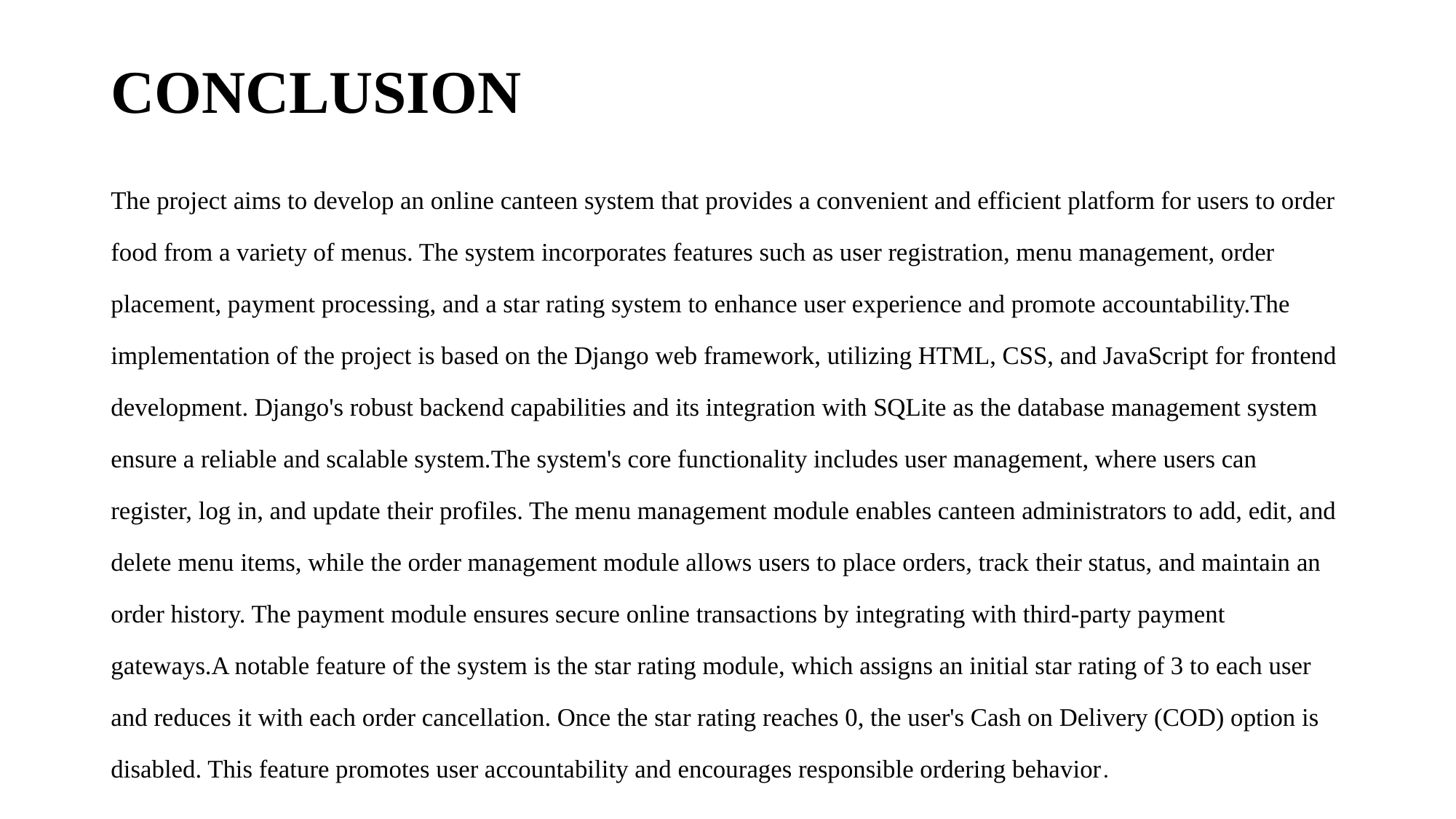

# CONCLUSION
The project aims to develop an online canteen system that provides a convenient and efficient platform for users to order food from a variety of menus. The system incorporates features such as user registration, menu management, order placement, payment processing, and a star rating system to enhance user experience and promote accountability.The implementation of the project is based on the Django web framework, utilizing HTML, CSS, and JavaScript for frontend development. Django's robust backend capabilities and its integration with SQLite as the database management system ensure a reliable and scalable system.The system's core functionality includes user management, where users can register, log in, and update their profiles. The menu management module enables canteen administrators to add, edit, and delete menu items, while the order management module allows users to place orders, track their status, and maintain an order history. The payment module ensures secure online transactions by integrating with third-party payment gateways.A notable feature of the system is the star rating module, which assigns an initial star rating of 3 to each user and reduces it with each order cancellation. Once the star rating reaches 0, the user's Cash on Delivery (COD) option is disabled. This feature promotes user accountability and encourages responsible ordering behavior.